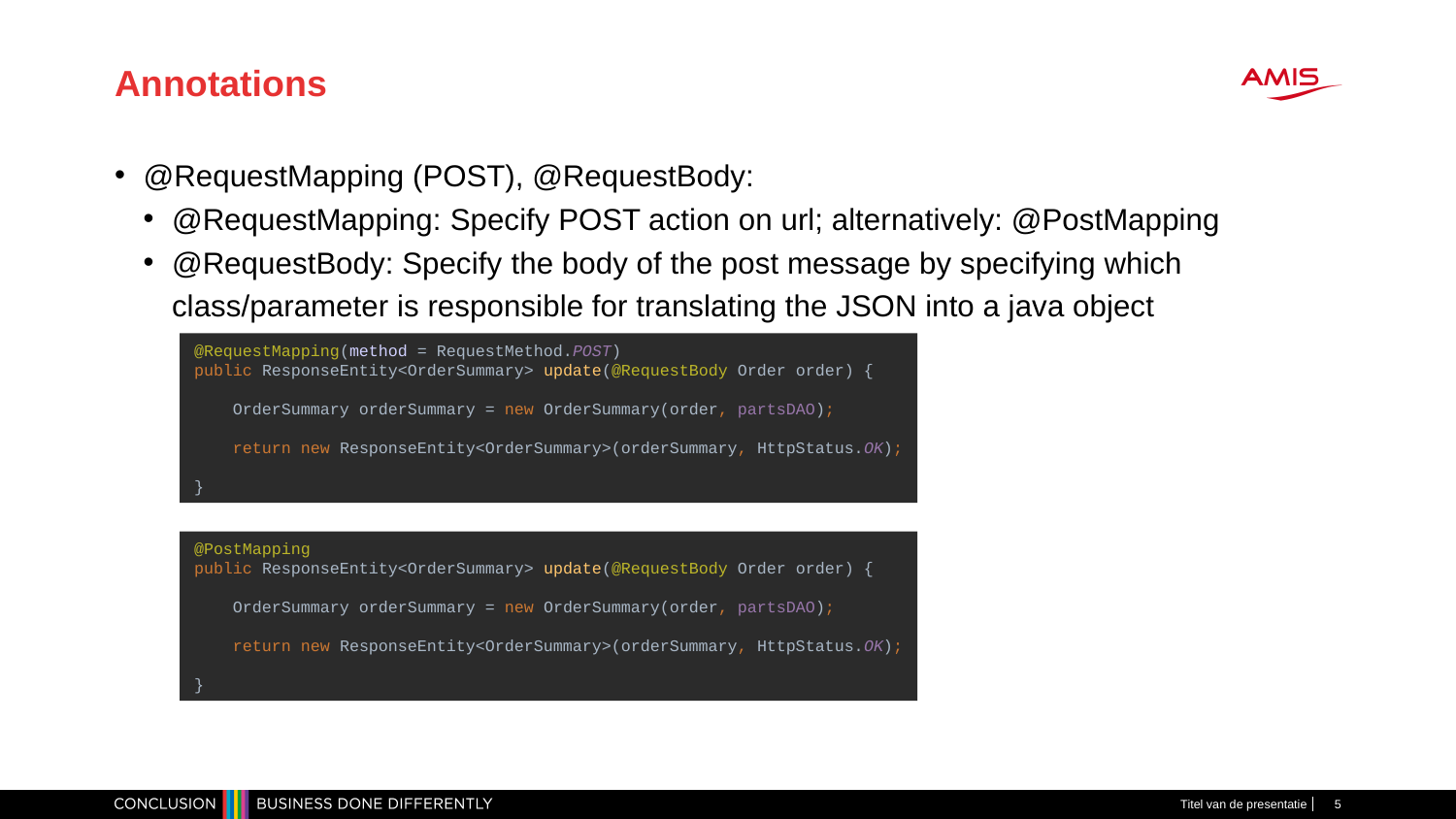

# Annotations
@RequestMapping (POST), @RequestBody:
@RequestMapping: Specify POST action on url; alternatively: @PostMapping
@RequestBody: Specify the body of the post message by specifying which class/parameter is responsible for translating the JSON into a java object
@RequestMapping(method = RequestMethod.POST)
public ResponseEntity<OrderSummary> update(@RequestBody Order order) {
    OrderSummary orderSummary = new OrderSummary(order, partsDAO);
    return new ResponseEntity<OrderSummary>(orderSummary, HttpStatus.OK);
}
@PostMapping
public ResponseEntity<OrderSummary> update(@RequestBody Order order) {
    OrderSummary orderSummary = new OrderSummary(order, partsDAO);
    return new ResponseEntity<OrderSummary>(orderSummary, HttpStatus.OK);
}
Titel van de presentatie
5